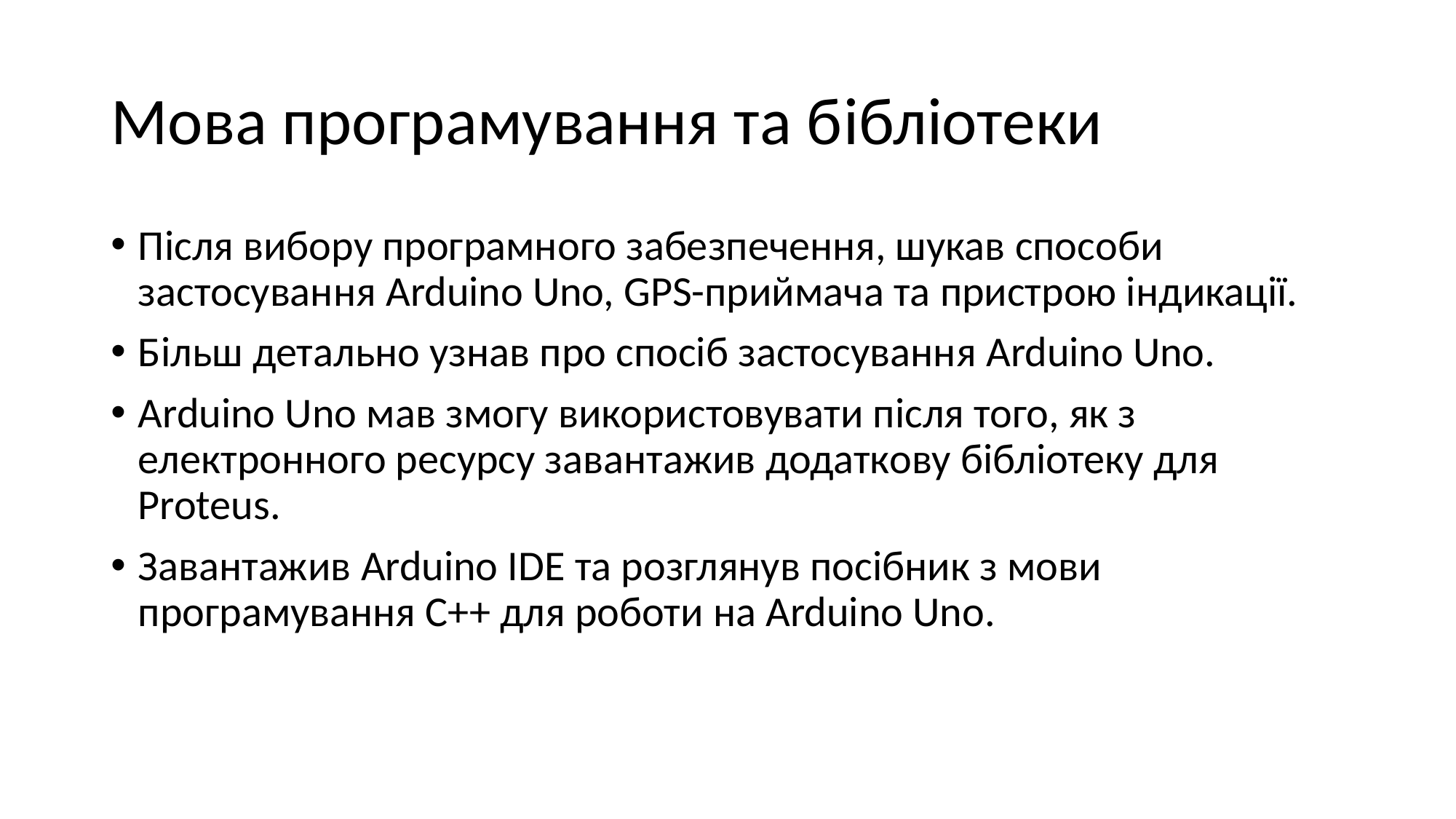

# Мова програмування та бібліотеки
Після вибору програмного забезпечення, шукав способи застосування Arduino Uno, GPS-приймача та пристрою індикації.
Більш детально узнав про спосіб застосування Arduino Uno.
Arduino Uno мав змогу використовувати після того, як з електронного ресурсу завантажив додаткову бібліотеку для Proteus.
Завантажив Arduіno IDE та розглянув посібник з мови програмування C++ для роботи на Arduino Uno.